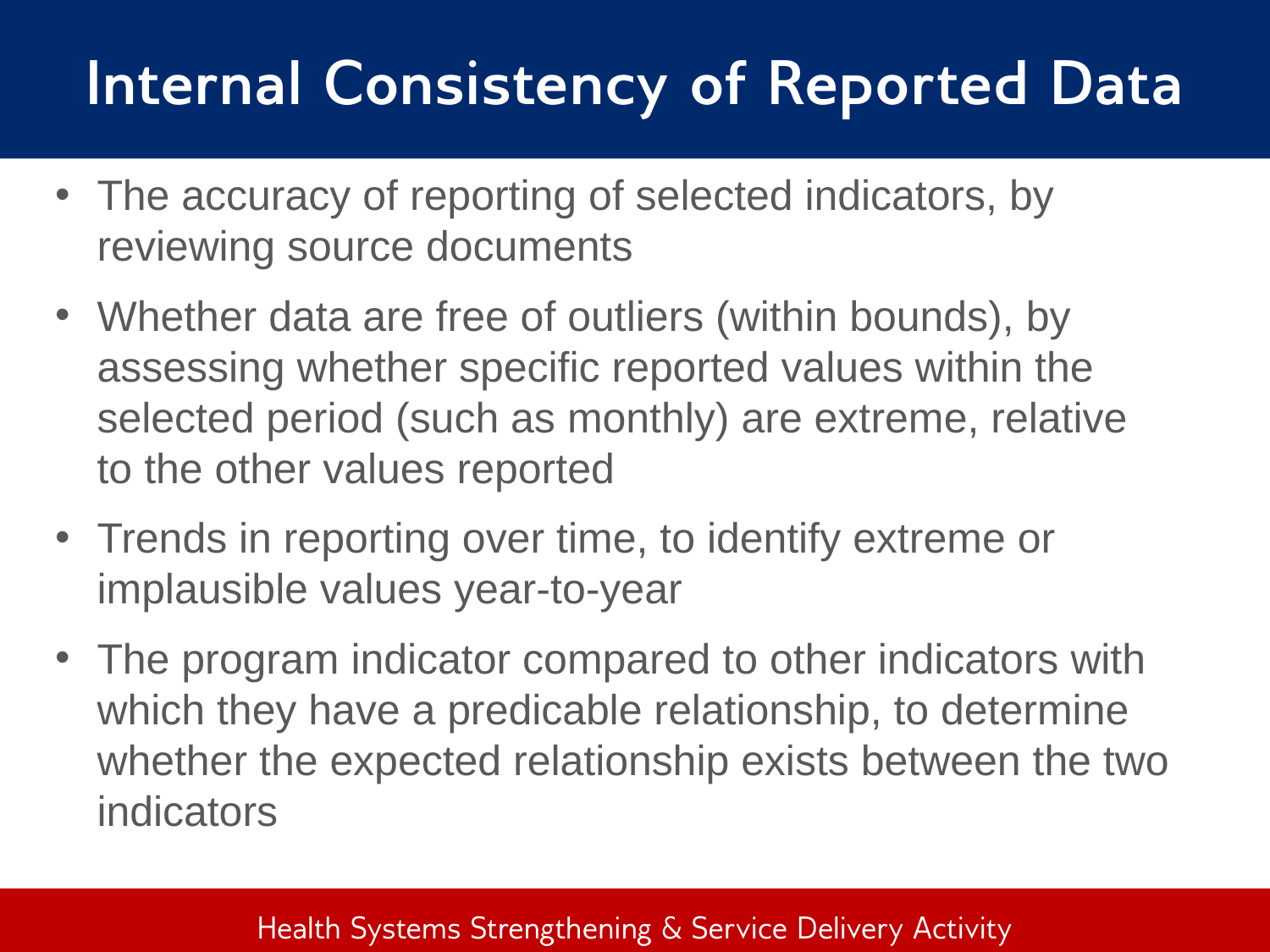

# Internal Consistency of Reported Data
The accuracy of reporting of selected indicators, by reviewing source documents
Whether data are free of outliers (within bounds), by assessing whether specific reported values within the selected period (such as monthly) are extreme, relative to the other values reported
Trends in reporting over time, to identify extreme or implausible values year-to-year
The program indicator compared to other indicators with which they have a predicable relationship, to determine whether the expected relationship exists between the two indicators